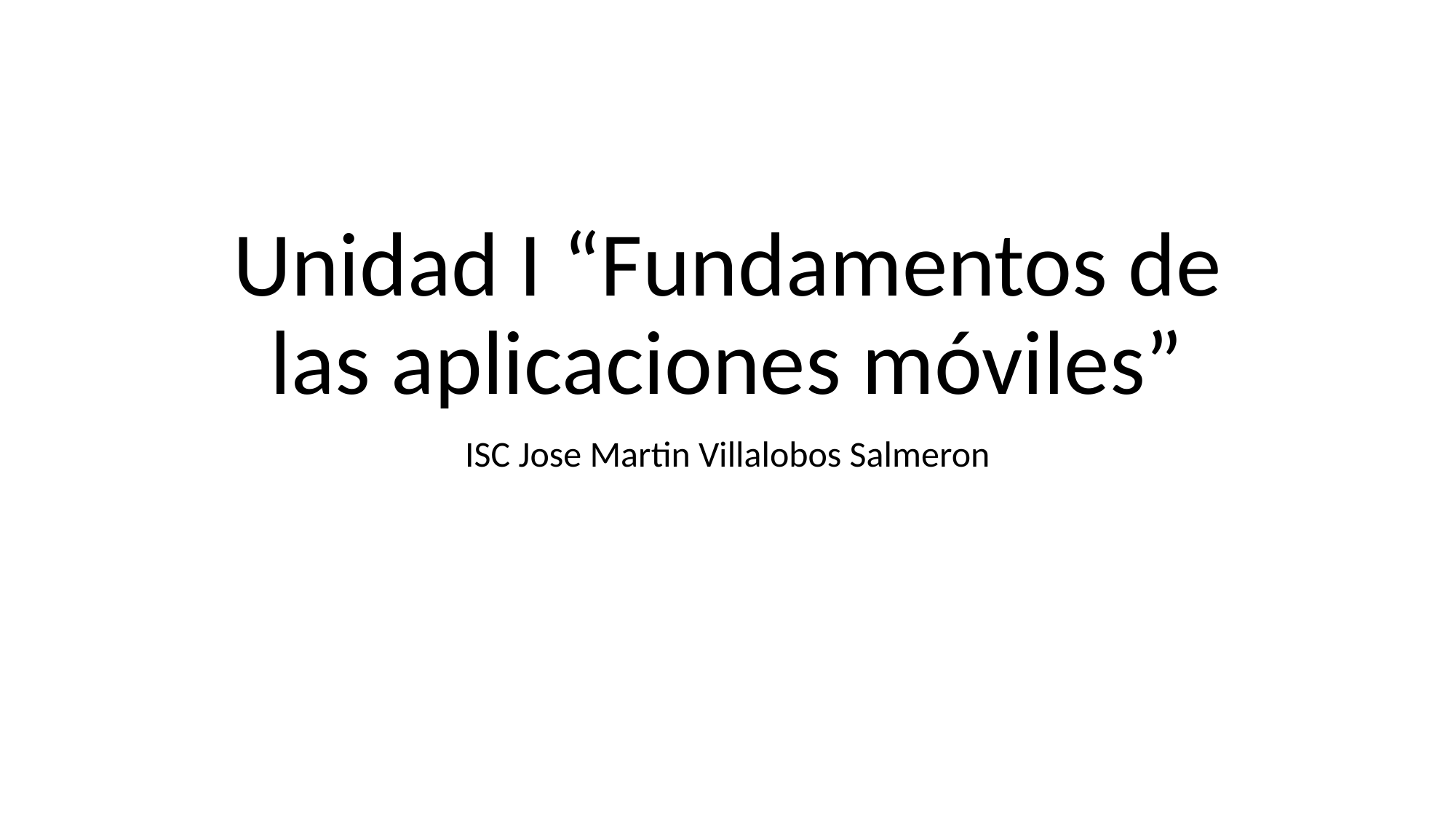

# Unidad I “Fundamentos de las aplicaciones móviles”
ISC Jose Martin Villalobos Salmeron